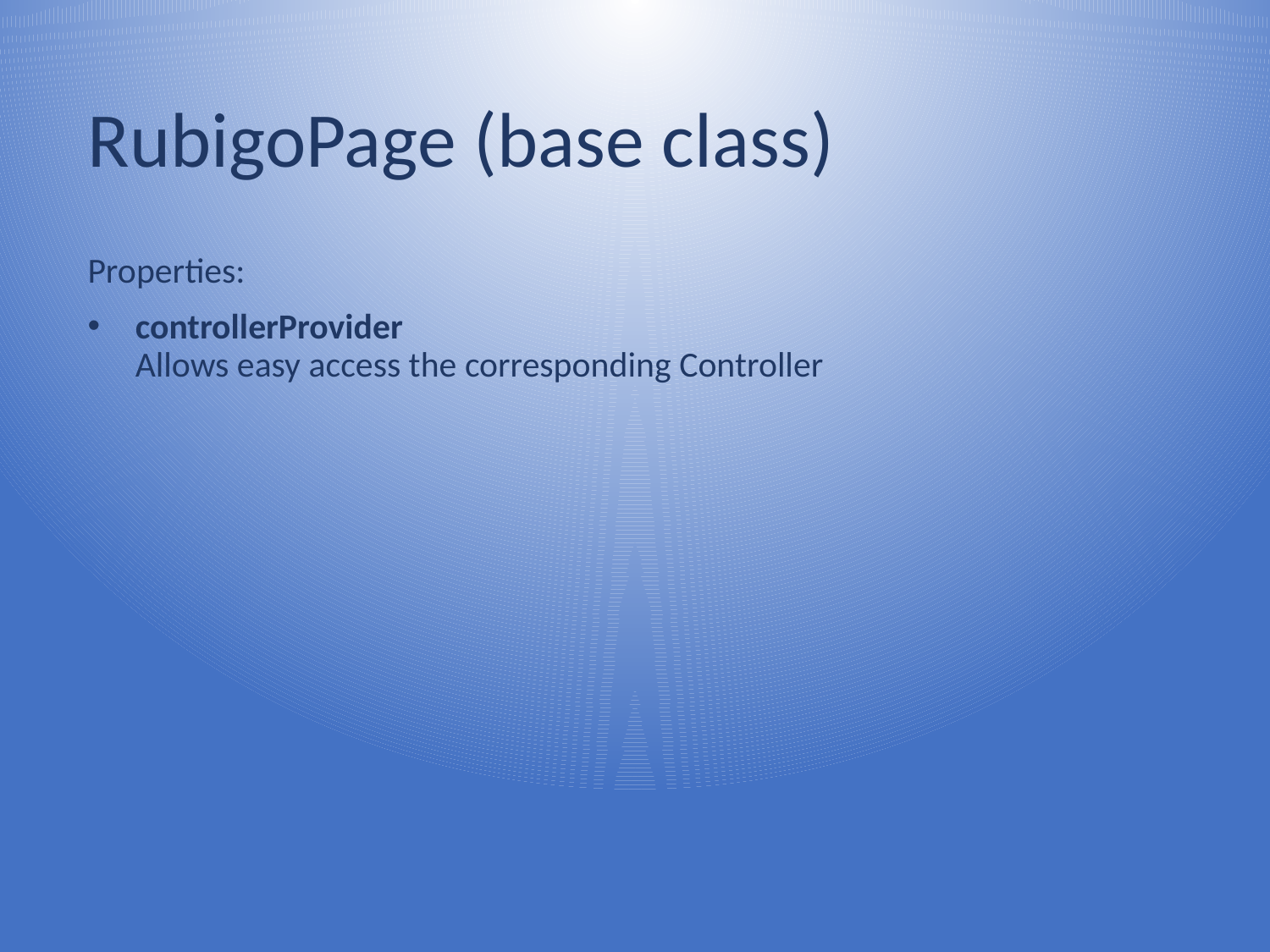

# RubigoPage (base class)
Properties:
controllerProvider
Allows easy access the corresponding Controller